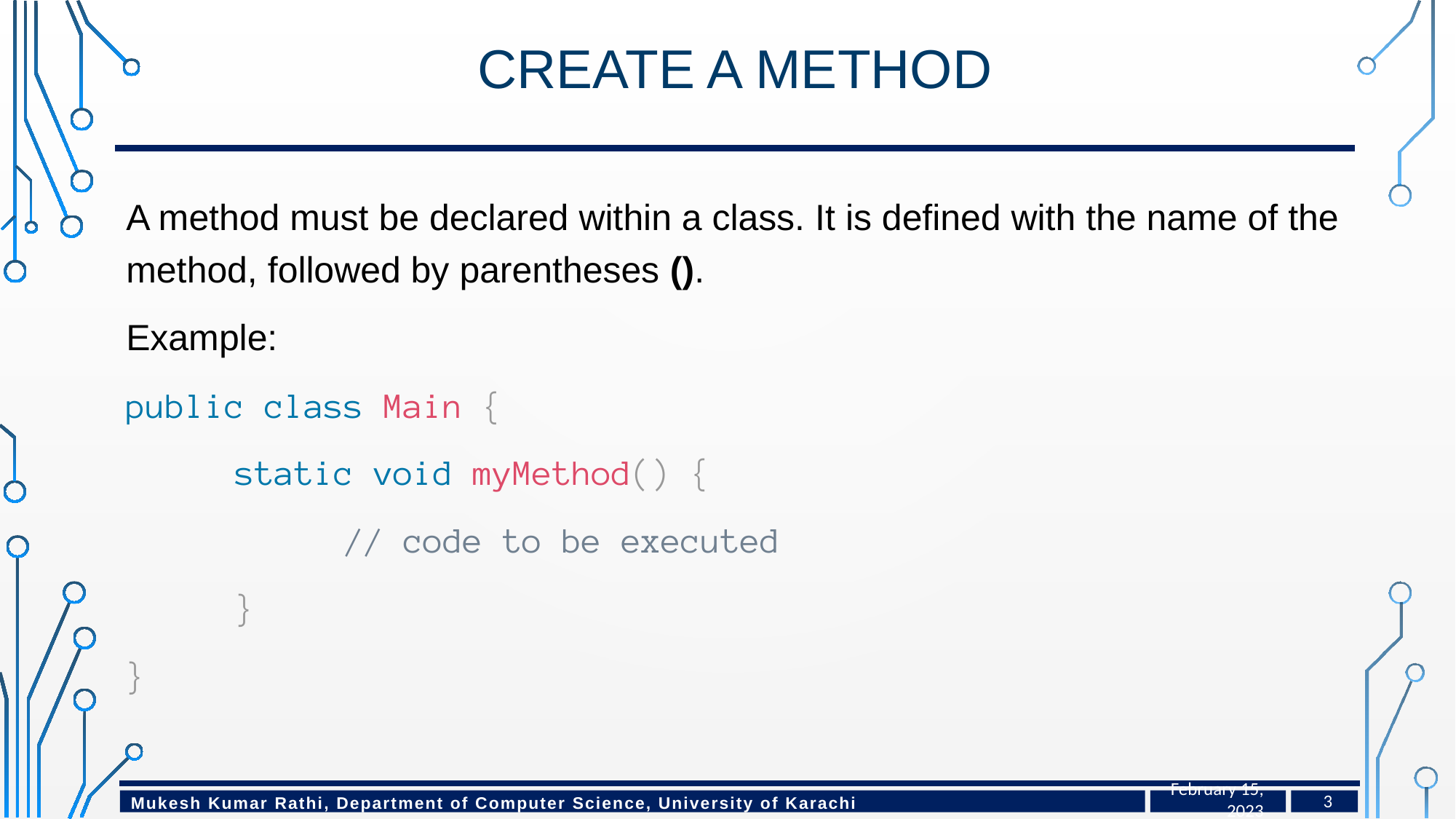

# Create a Method
A method must be declared within a class. It is defined with the name of the method, followed by parentheses ().
Example:
public class Main {
	static void myMethod() {
		// code to be executed
	}
}

February 15, 2023
3